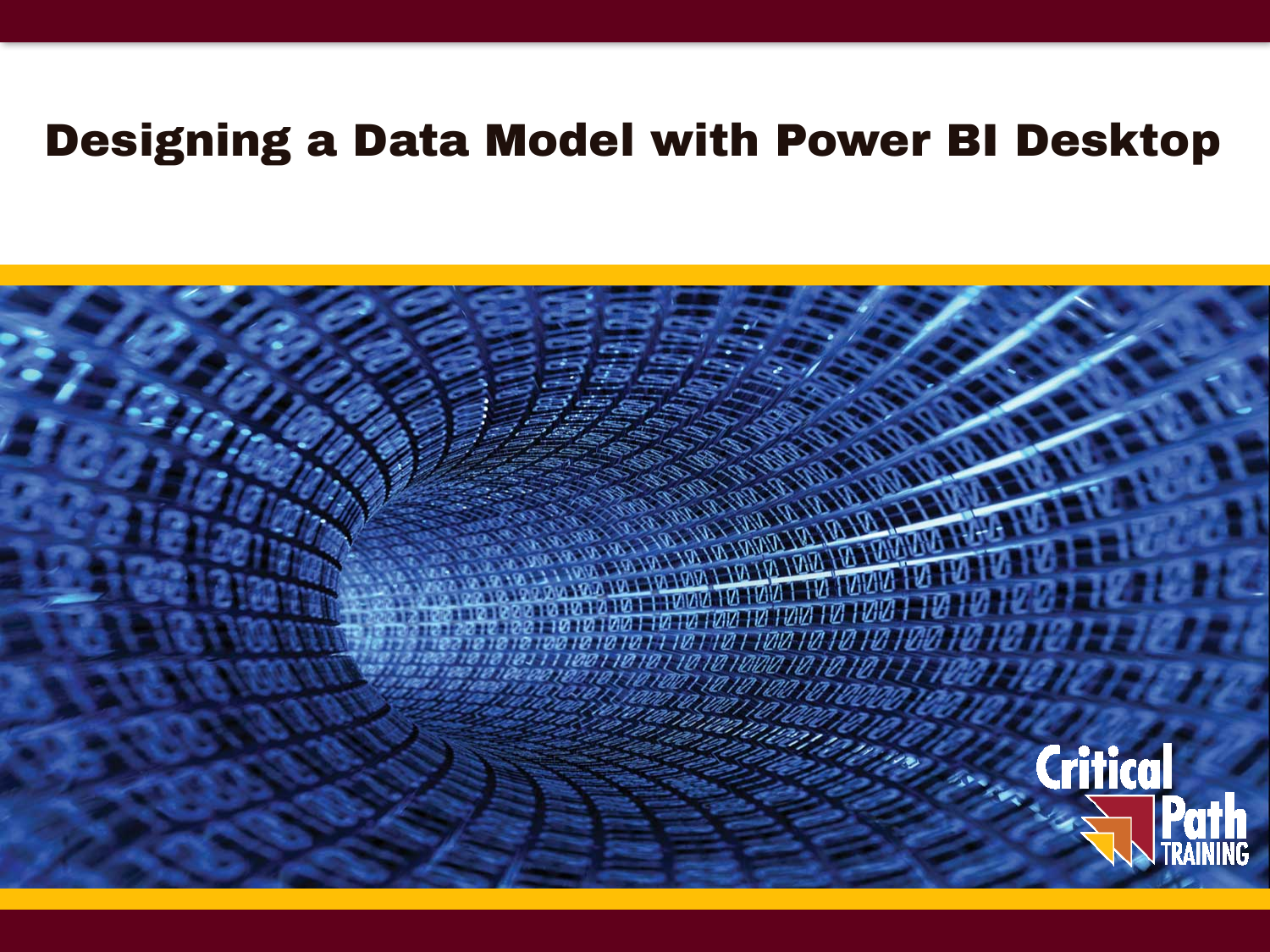

# Designing a Data Model with Power BI Desktop